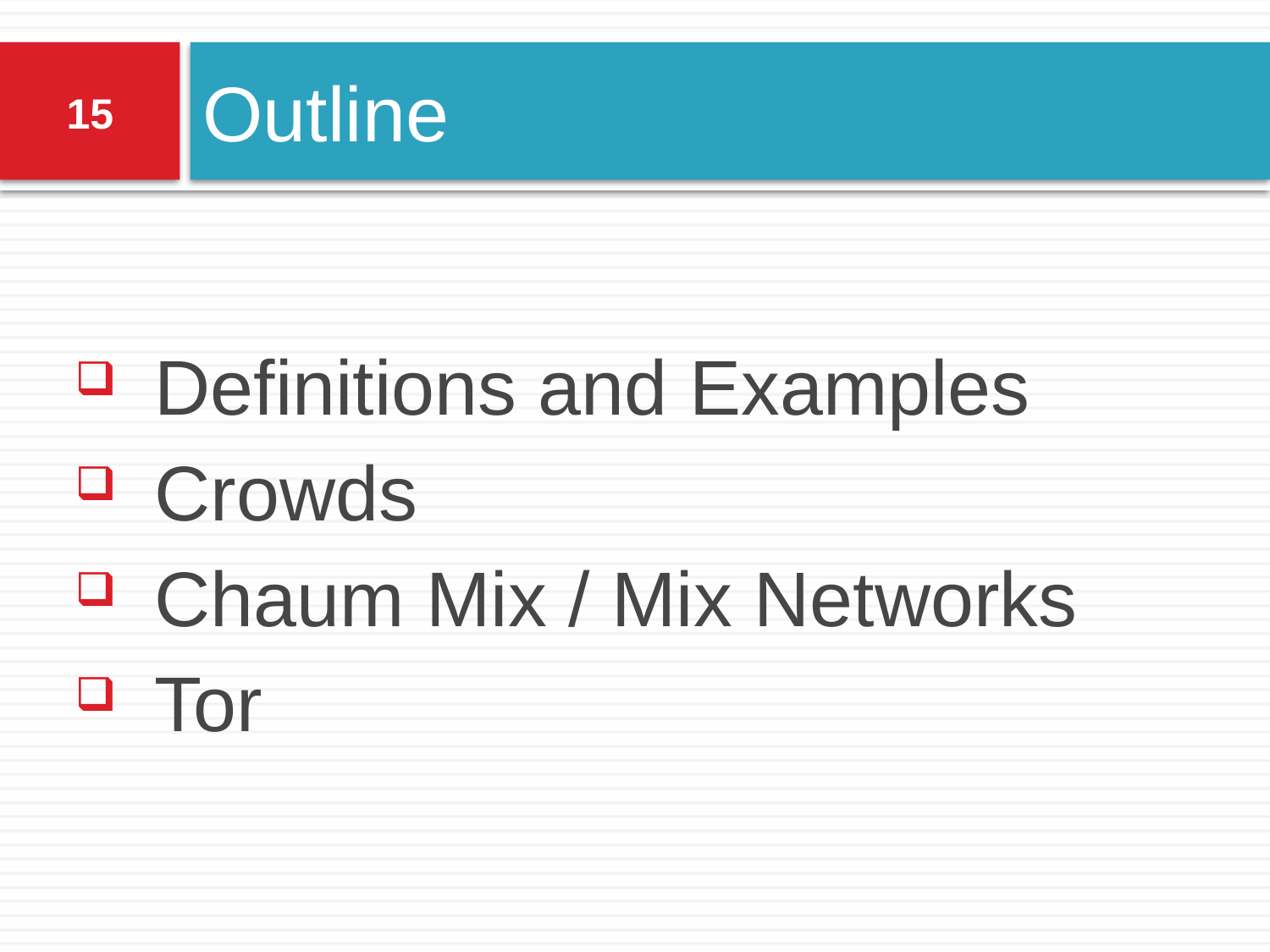

# Outline
15
Definitions and Examples
Crowds
Chaum Mix / Mix Networks
Tor